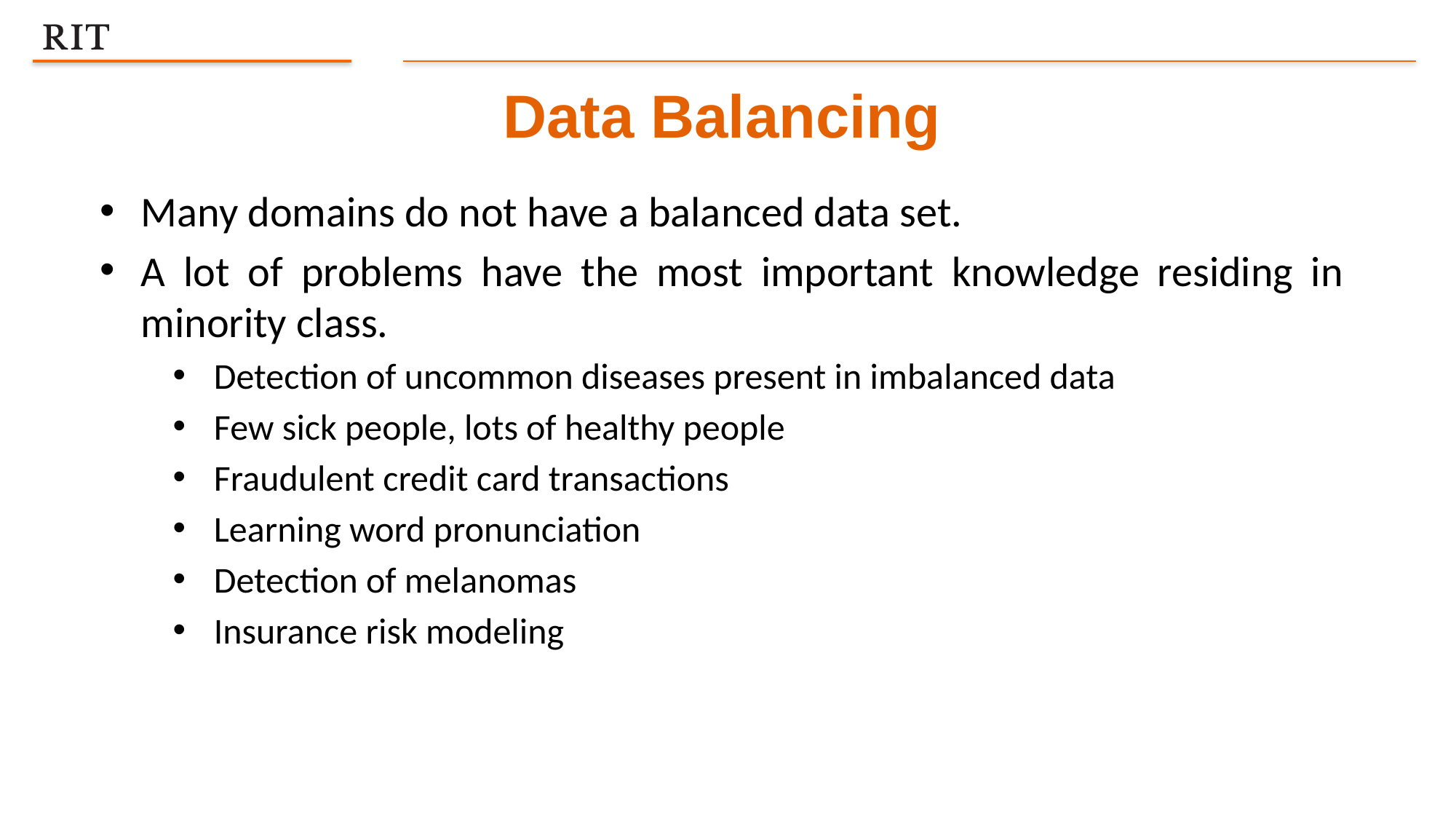

Data Balancing
Many domains do not have a balanced data set.
A lot of problems have the most important knowledge residing in minority class.
Detection of uncommon diseases present in imbalanced data
Few sick people, lots of healthy people
Fraudulent credit card transactions
Learning word pronunciation
Detection of melanomas
Insurance risk modeling